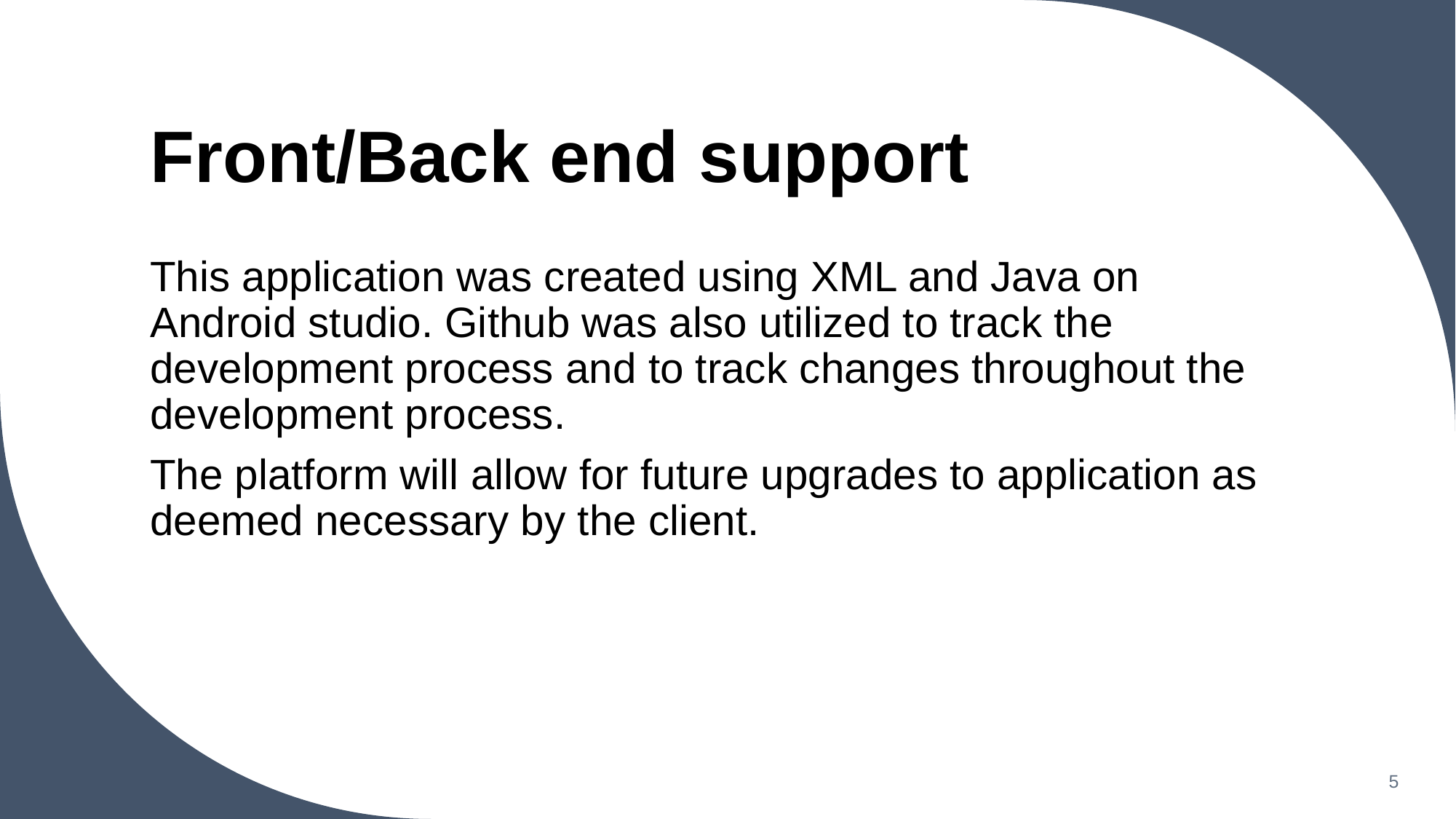

# Front/Back end support
This application was created using XML and Java on Android studio. Github was also utilized to track the development process and to track changes throughout the development process.
The platform will allow for future upgrades to application as deemed necessary by the client.
5